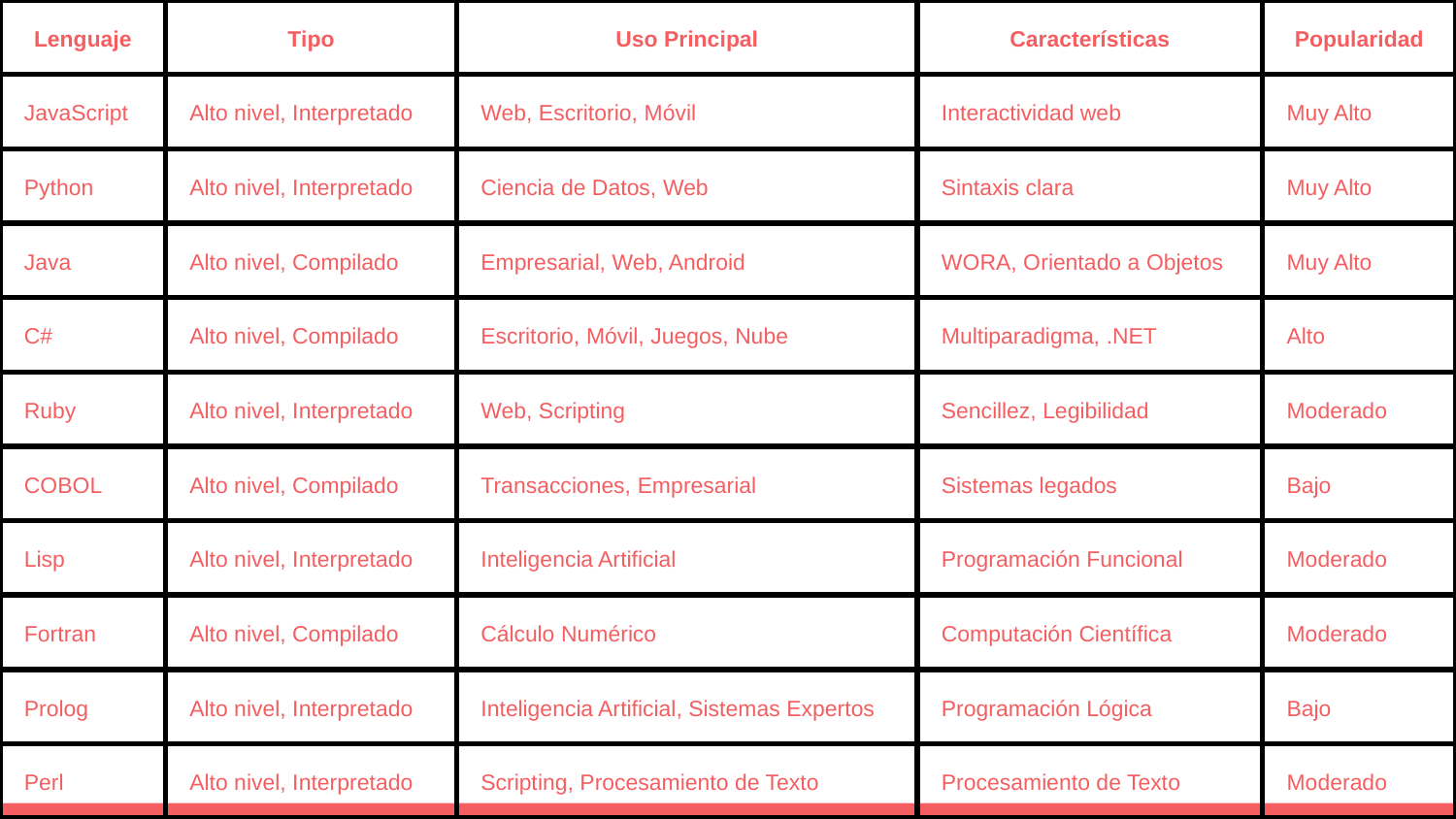

| Lenguaje | Tipo | Uso Principal | Características | Popularidad |
| --- | --- | --- | --- | --- |
| JavaScript | Alto nivel, Interpretado | Web, Escritorio, Móvil | Interactividad web | Muy Alto |
| Python | Alto nivel, Interpretado | Ciencia de Datos, Web | Sintaxis clara | Muy Alto |
| Java | Alto nivel, Compilado | Empresarial, Web, Android | WORA, Orientado a Objetos | Muy Alto |
| C# | Alto nivel, Compilado | Escritorio, Móvil, Juegos, Nube | Multiparadigma, .NET | Alto |
| Ruby | Alto nivel, Interpretado | Web, Scripting | Sencillez, Legibilidad | Moderado |
| COBOL | Alto nivel, Compilado | Transacciones, Empresarial | Sistemas legados | Bajo |
| Lisp | Alto nivel, Interpretado | Inteligencia Artificial | Programación Funcional | Moderado |
| Fortran | Alto nivel, Compilado | Cálculo Numérico | Computación Científica | Moderado |
| Prolog | Alto nivel, Interpretado | Inteligencia Artificial, Sistemas Expertos | Programación Lógica | Bajo |
| Perl | Alto nivel, Interpretado | Scripting, Procesamiento de Texto | Procesamiento de Texto | Moderado |

#